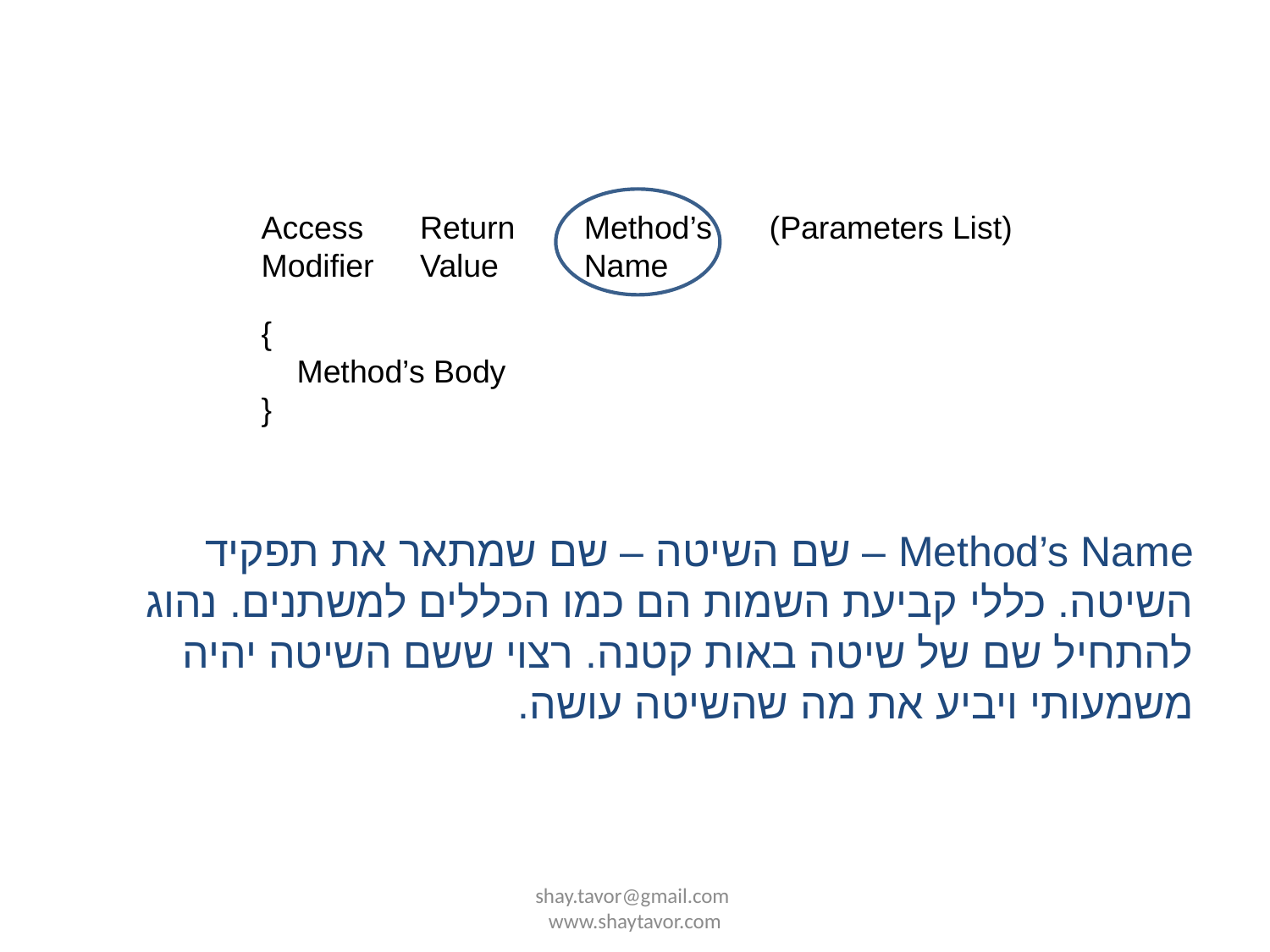

Access
Modifier
Return Value
Method’s Name
(Parameters List)
{
    Method’s Body
}
Method’s Name – שם השיטה – שם שמתאר את תפקיד השיטה. כללי קביעת השמות הם כמו הכללים למשתנים. נהוג להתחיל שם של שיטה באות קטנה. רצוי ששם השיטה יהיה משמעותי ויביע את מה שהשיטה עושה.
shay.tavor@gmail.com  www.shaytavor.com